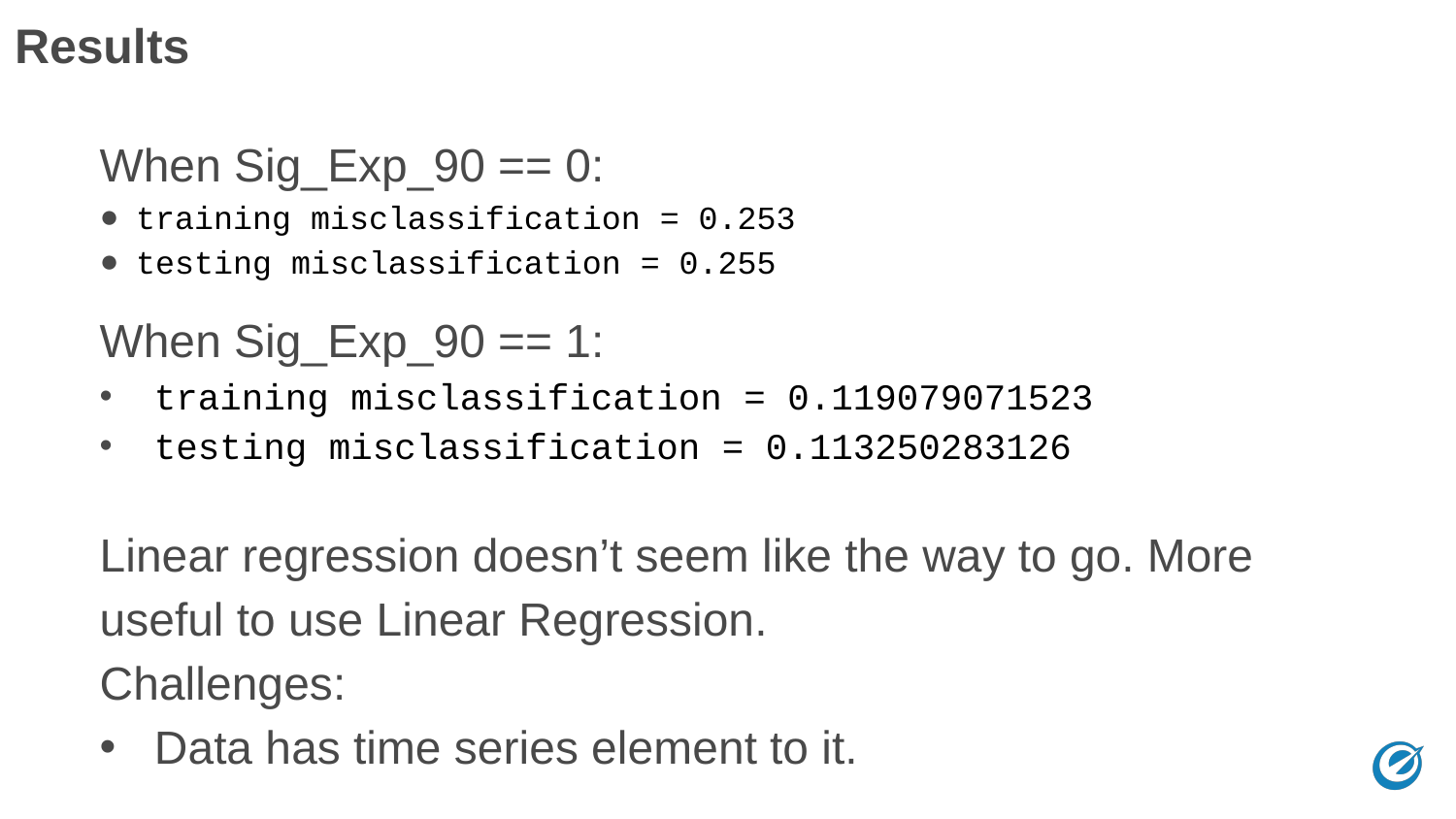

Results
When Sig_Exp_90 == 0:
training misclassification = 0.253
testing misclassification = 0.255
When Sig_Exp_90 == 1:
training misclassification = 0.119079071523
testing misclassification = 0.113250283126

Linear regression doesn’t seem like the way to go. More useful to use Linear Regression.
Challenges:
Data has time series element to it.